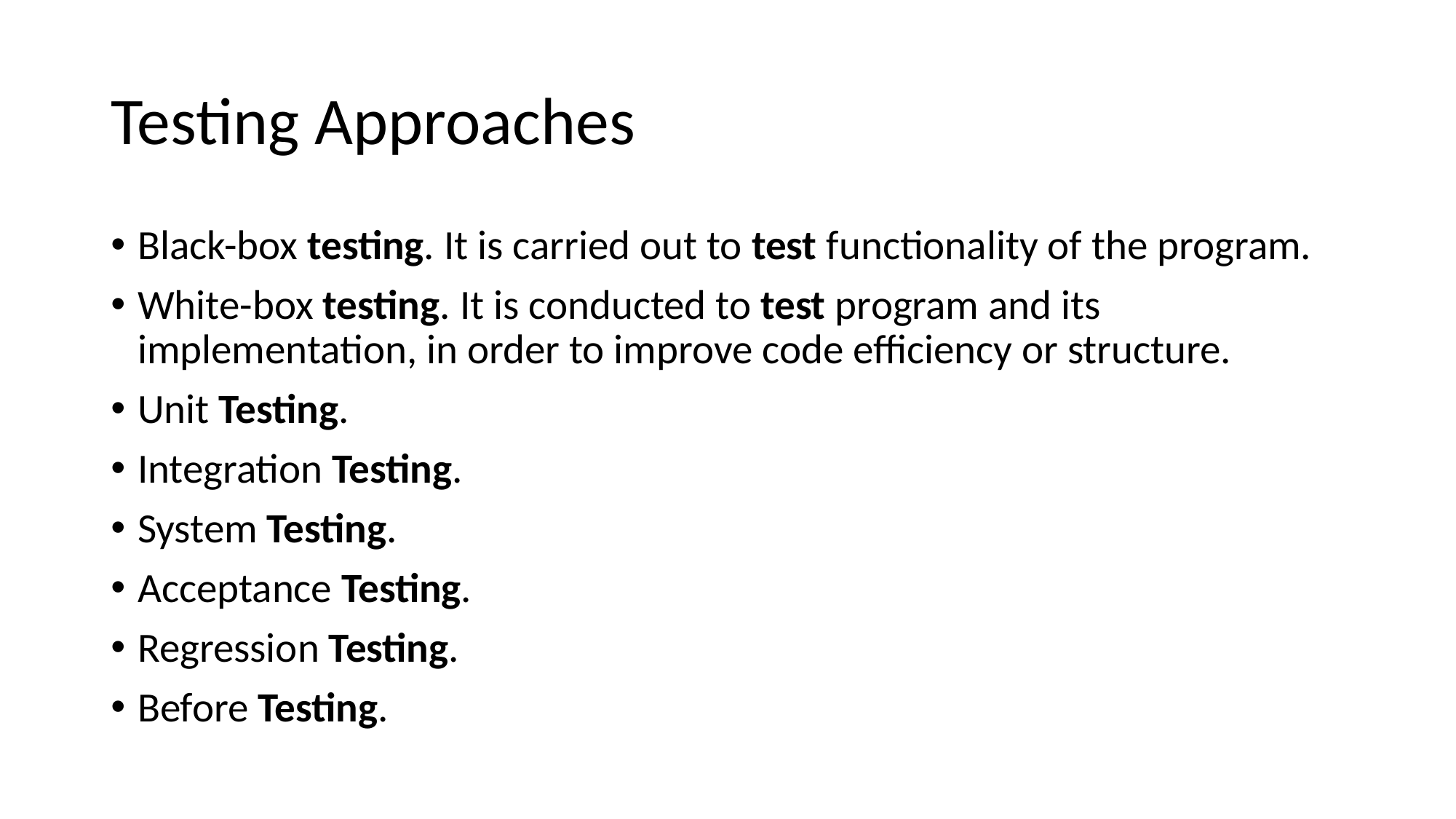

# Testing Approaches
Black-box testing. It is carried out to test functionality of the program.
White-box testing. It is conducted to test program and its implementation, in order to improve code efficiency or structure.
Unit Testing.
Integration Testing.
System Testing.
Acceptance Testing.
Regression Testing.
Before Testing.